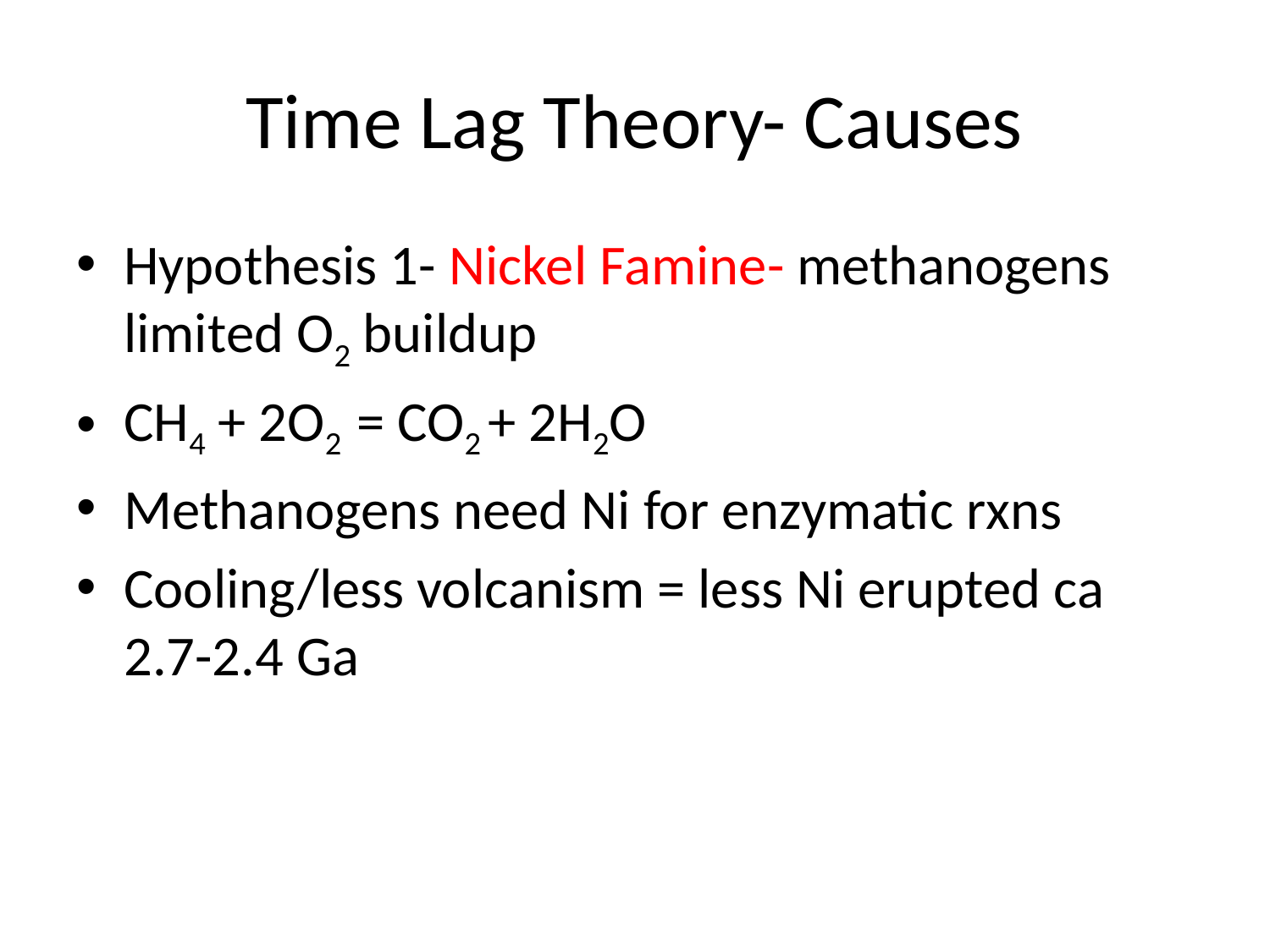

# Time Lag Theory- Causes
Hypothesis 1- Nickel Famine- methanogens limited O2 buildup
CH4 + 2O2  = CO2 + 2H2O
Methanogens need Ni for enzymatic rxns
Cooling/less volcanism = less Ni erupted ca 2.7-2.4 Ga